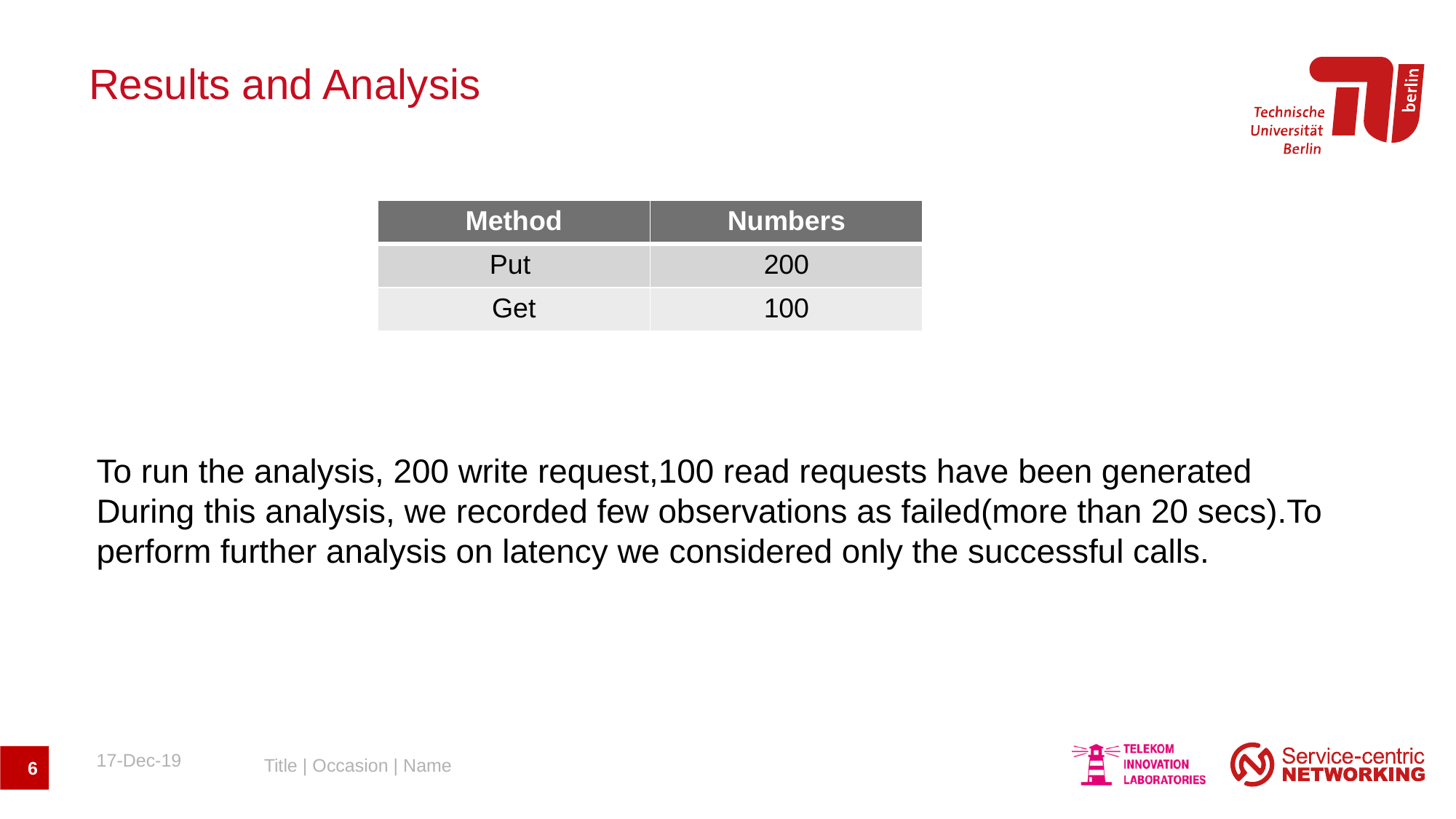

# Results and Analysis
| Method | Numbers |
| --- | --- |
| Put | 200 |
| Get | 100 |
To run the analysis, 200 write request,100 read requests have been generated
During this analysis, we recorded few observations as failed(more than 20 secs).To perform further analysis on latency we considered only the successful calls.
17-Dec-19
Title | Occasion | Name
6